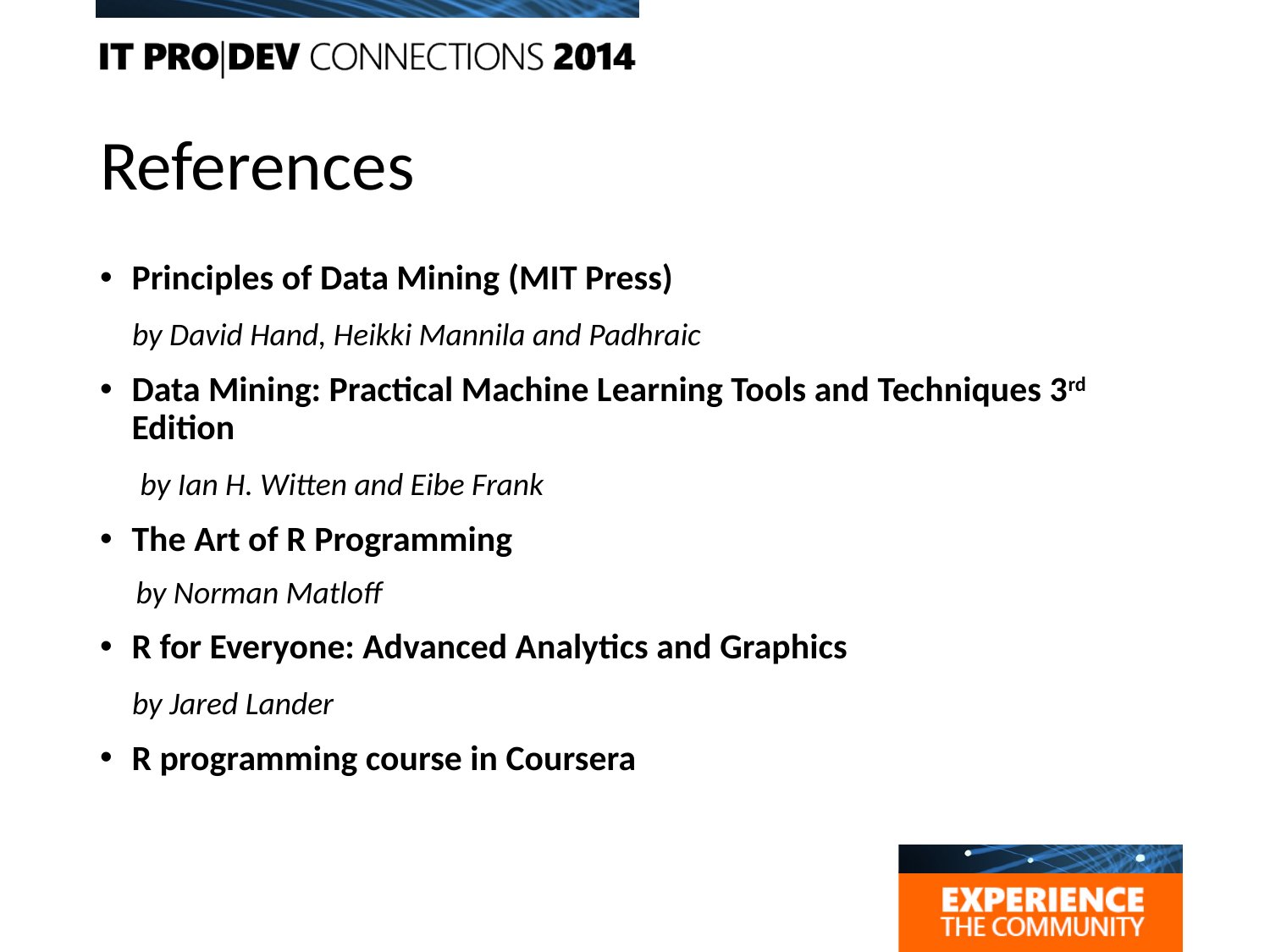

# References
Principles of Data Mining (MIT Press)
    by David Hand, Heikki Mannila and Padhraic
Data Mining: Practical Machine Learning Tools and Techniques 3rd Edition
     by Ian H. Witten and Eibe Frank
The Art of R Programming
     by Norman Matloff
R for Everyone: Advanced Analytics and Graphics
    by Jared Lander
R programming course in Coursera